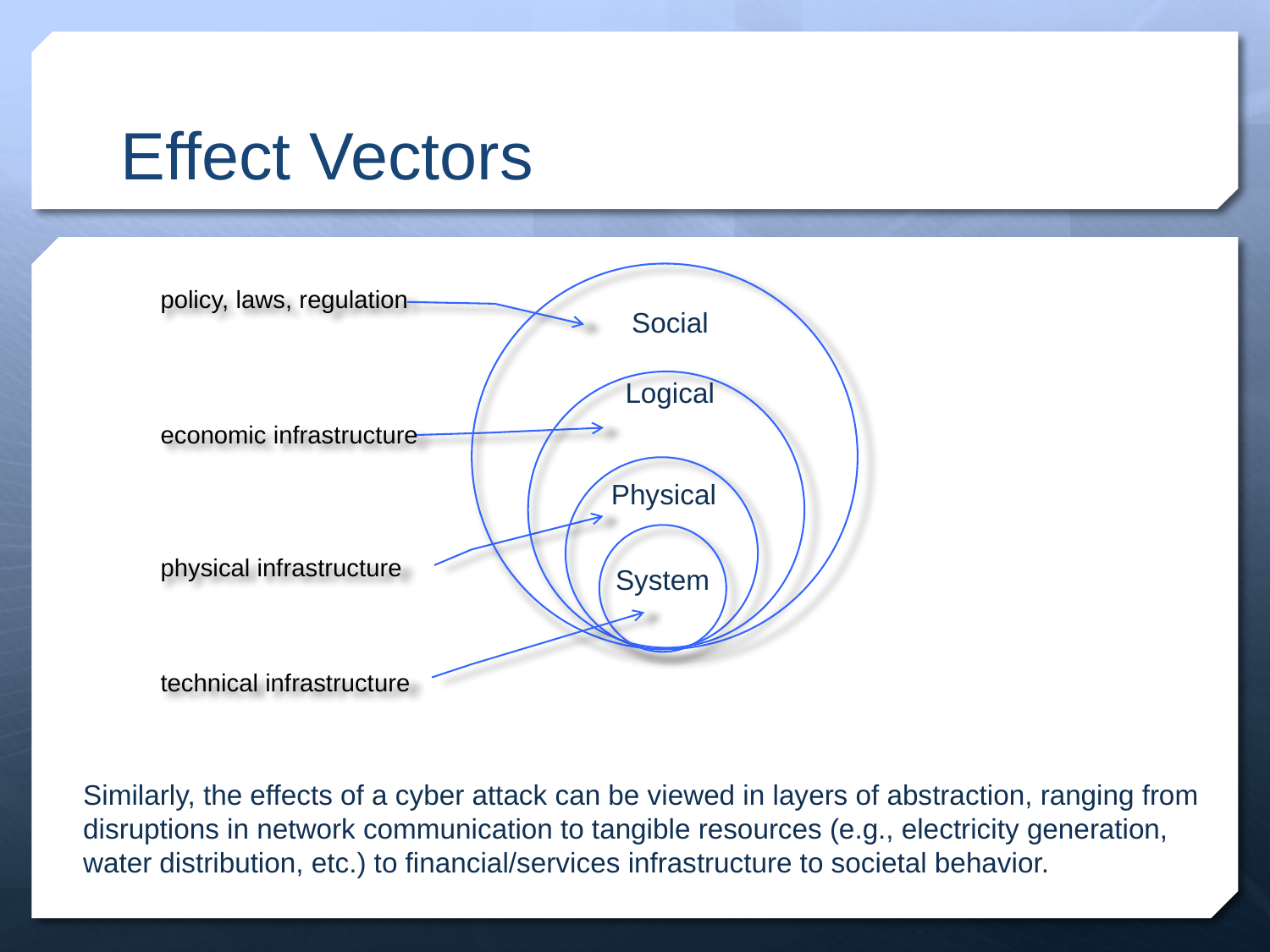

# Effect Vectors

policy, laws, regulation
Social
Logical

economic infrastructure

Physical
physical infrastructure

System
technical infrastructure
Similarly, the effects of a cyber attack can be viewed in layers of abstraction, ranging from disruptions in network communication to tangible resources (e.g., electricity generation, water distribution, etc.) to financial/services infrastructure to societal behavior.